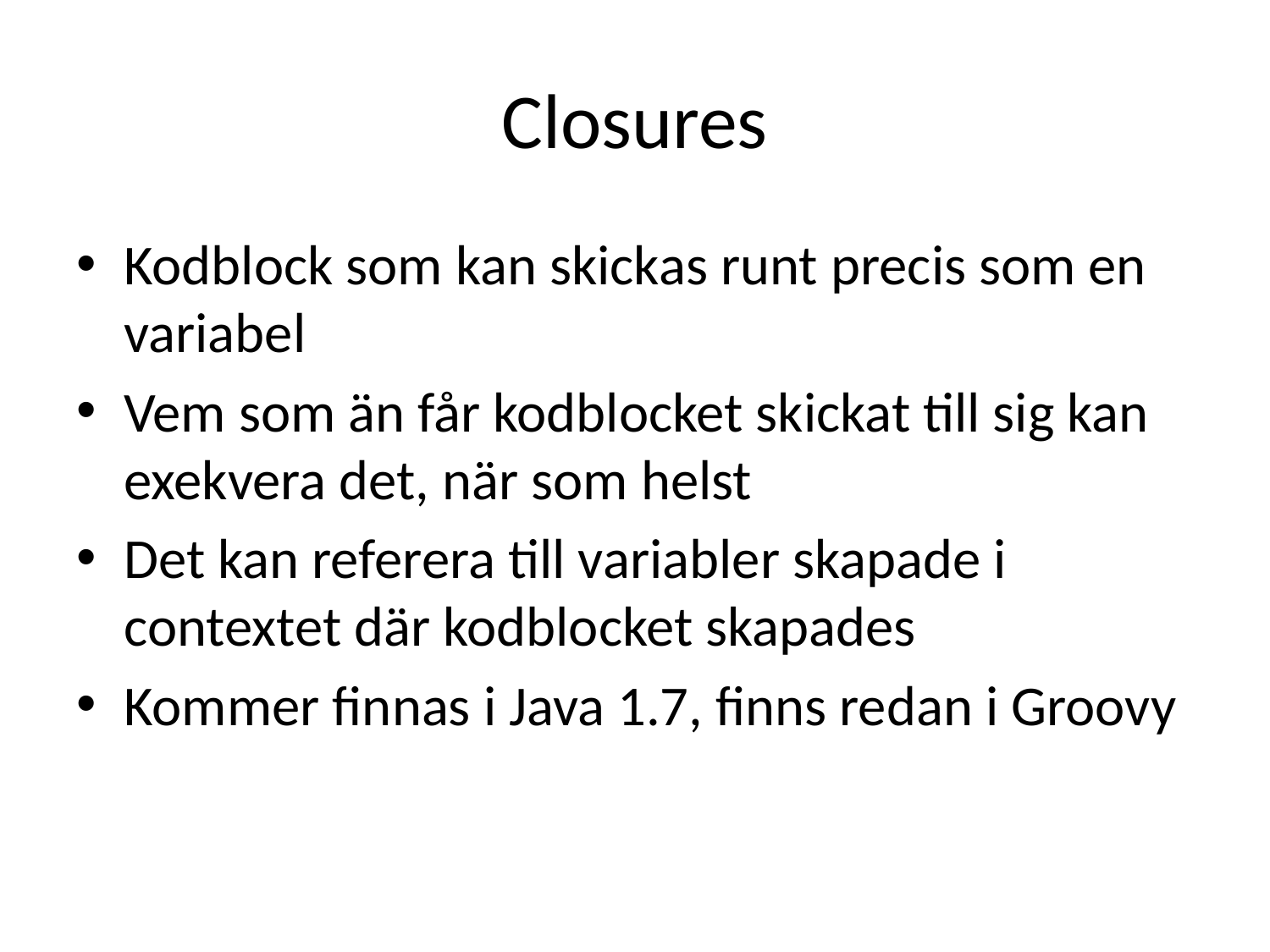

# Closures
Kodblock som kan skickas runt precis som en variabel
Vem som än får kodblocket skickat till sig kan exekvera det, när som helst
Det kan referera till variabler skapade i contextet där kodblocket skapades
Kommer finnas i Java 1.7, finns redan i Groovy